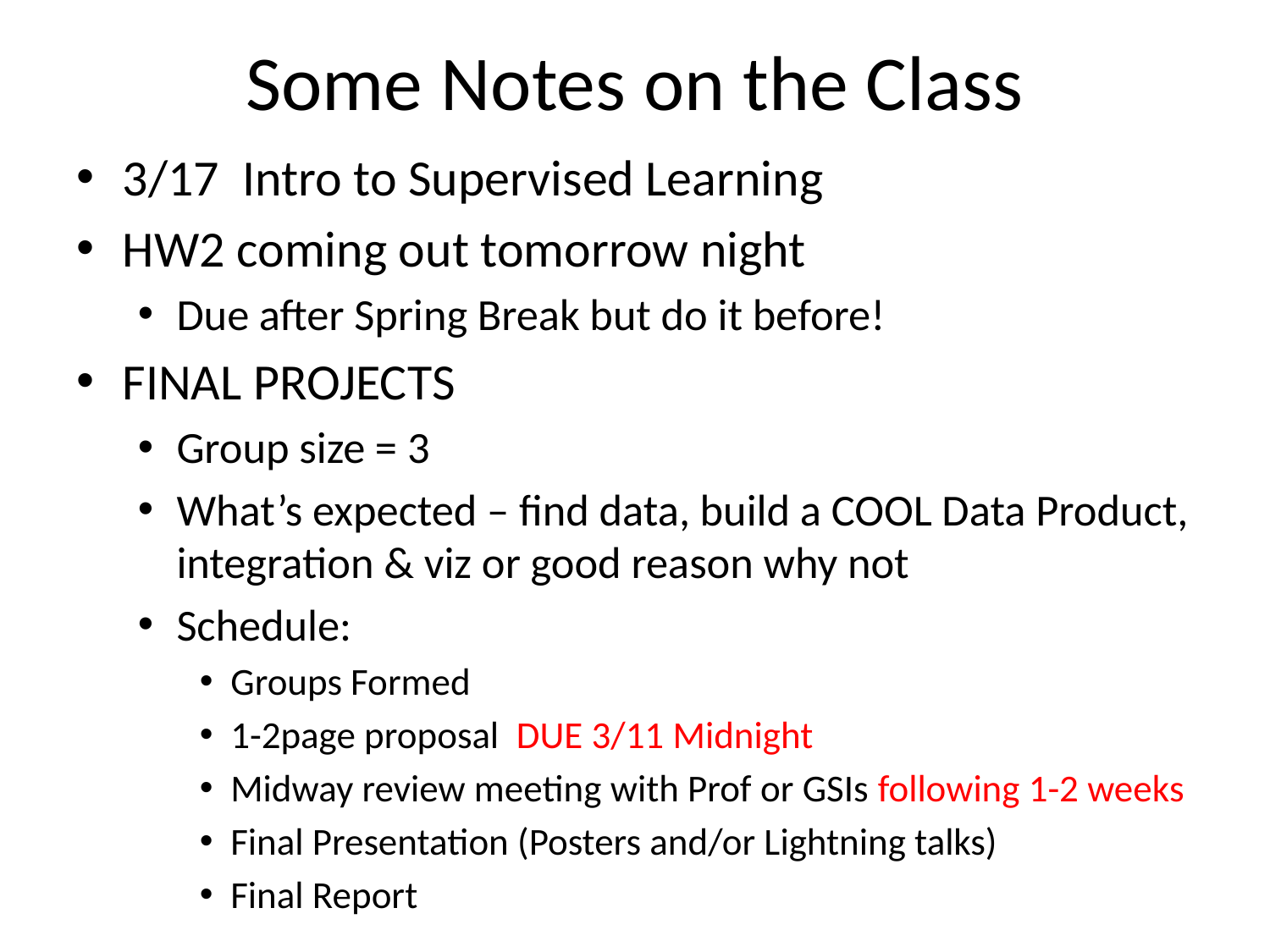

# Some Notes on the Class
3/17  Intro to Supervised Learning
HW2 coming out tomorrow night
Due after Spring Break but do it before!
FINAL PROJECTS
Group size = 3
What’s expected – find data, build a COOL Data Product, integration & viz or good reason why not
Schedule:
Groups Formed
1-2page proposal  DUE 3/11 Midnight
Midway review meeting with Prof or GSIs following 1-2 weeks
Final Presentation (Posters and/or Lightning talks)
Final Report